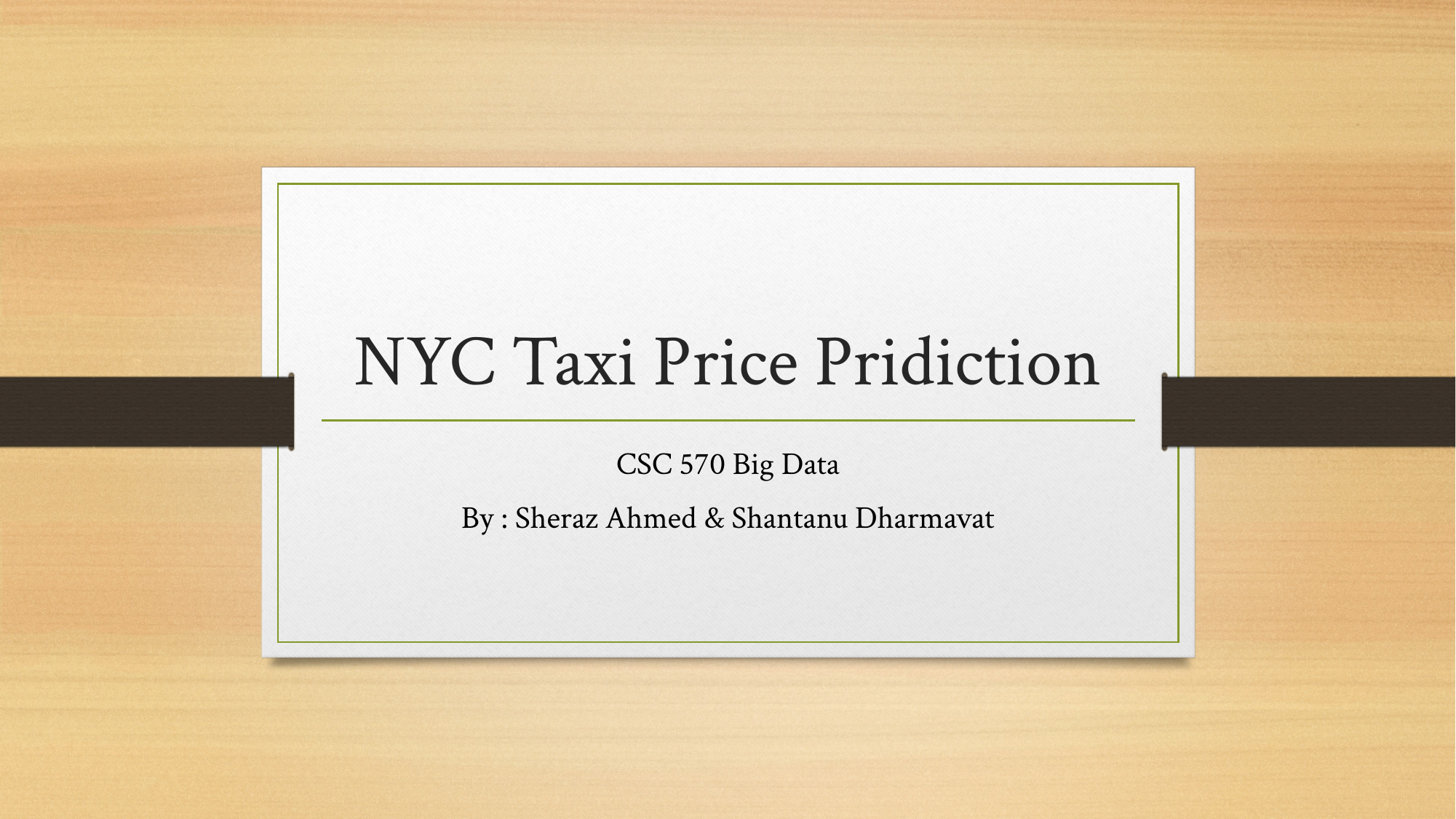

# NYC Taxi Price Pridiction
CSC 570 Big Data
By : Sheraz Ahmed & Shantanu Dharmavat